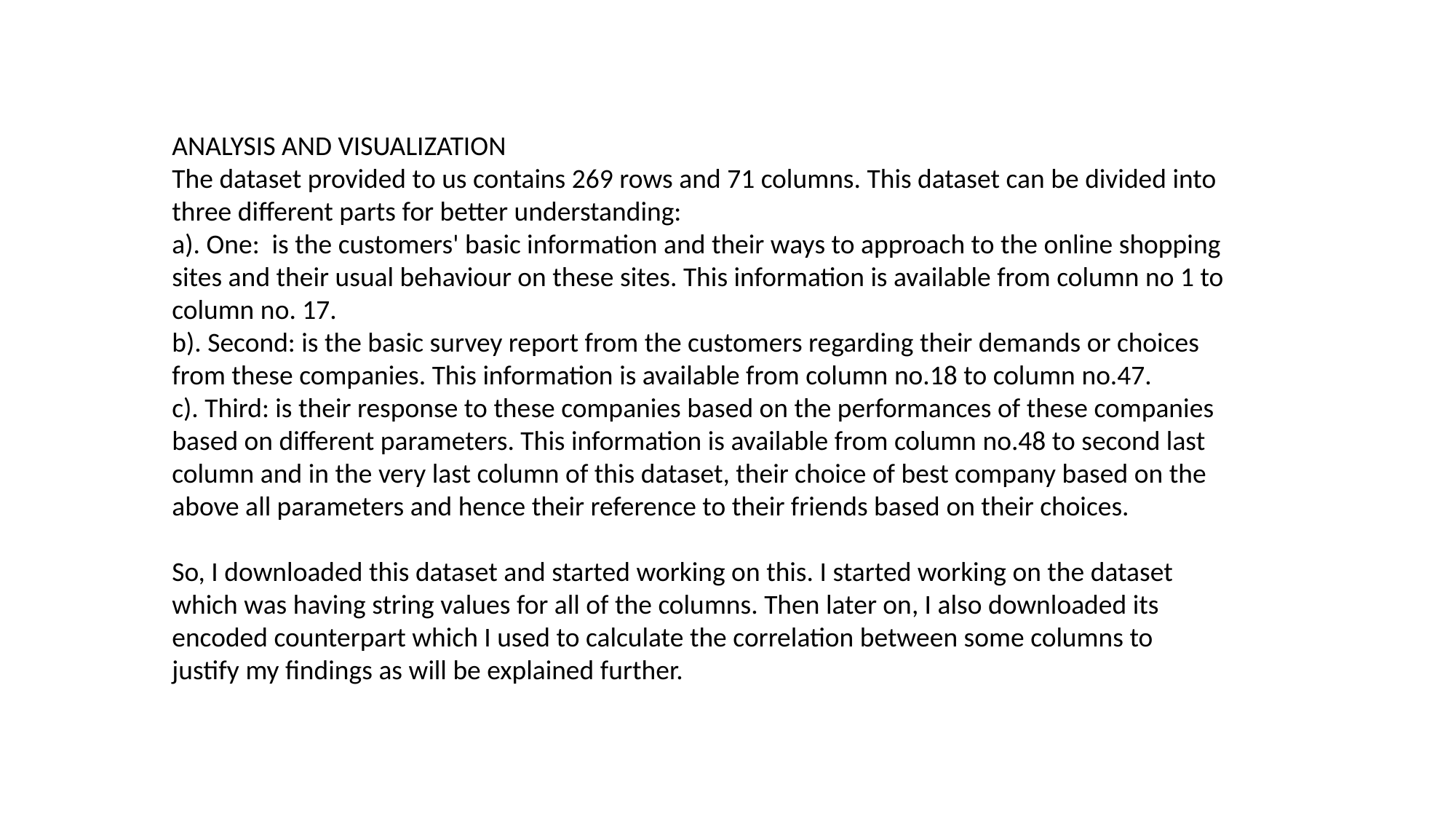

ANALYSIS AND VISUALIZATION
The dataset provided to us contains 269 rows and 71 columns. This dataset can be divided into three different parts for better understanding:
a). One:  is the customers' basic information and their ways to approach to the online shopping sites and their usual behaviour on these sites. This information is available from column no 1 to column no. 17.
b). Second: is the basic survey report from the customers regarding their demands or choices from these companies. This information is available from column no.18 to column no.47.
c). Third: is their response to these companies based on the performances of these companies based on different parameters. This information is available from column no.48 to second last column and in the very last column of this dataset, their choice of best company based on the above all parameters and hence their reference to their friends based on their choices.

So, I downloaded this dataset and started working on this. I started working on the dataset which was having string values for all of the columns. Then later on, I also downloaded its encoded counterpart which I used to calculate the correlation between some columns to justify my findings as will be explained further.